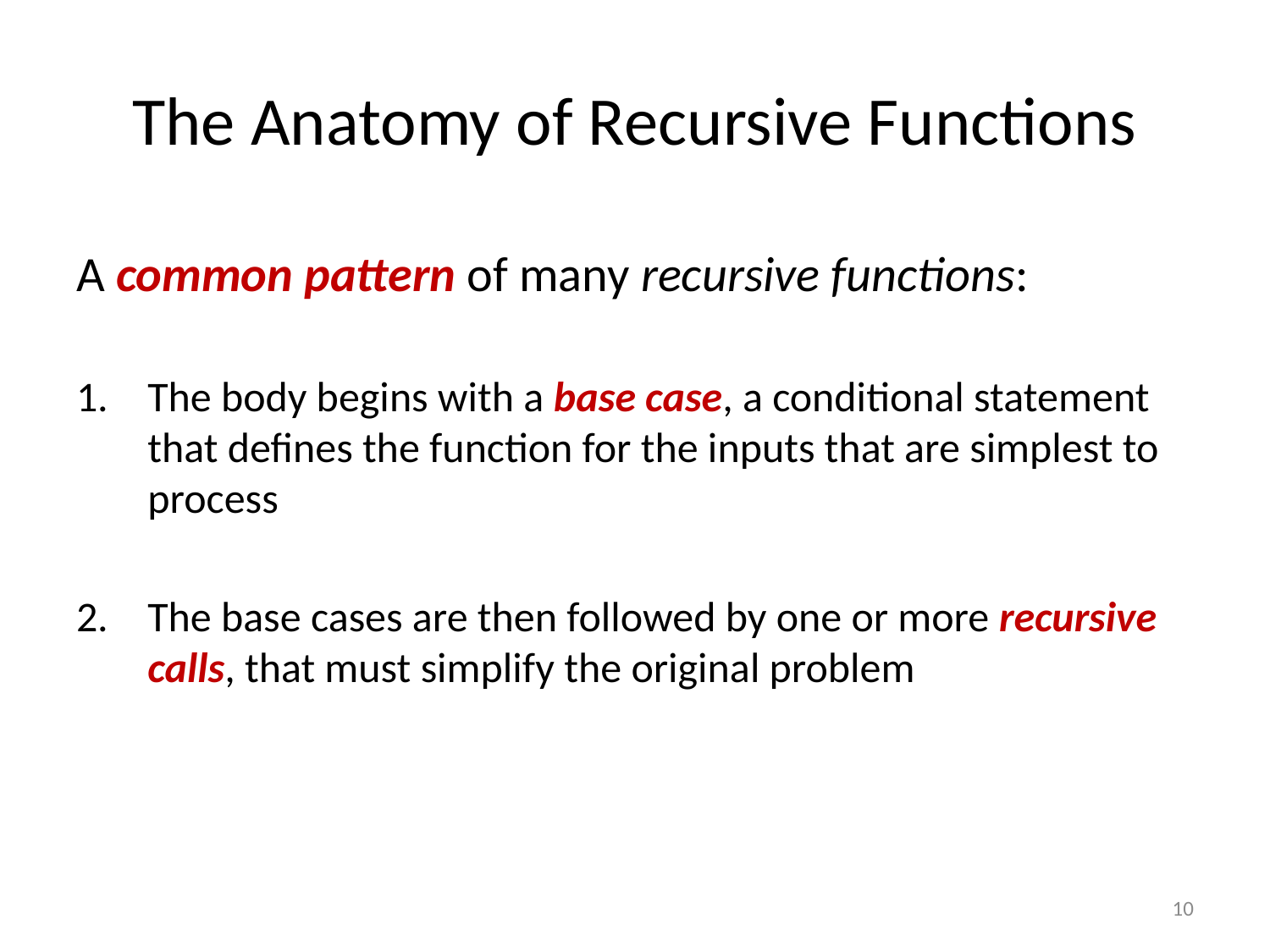

# The Anatomy of Recursive Functions
A common pattern of many recursive functions:

The body begins with a base case, a conditional statement that defines the function for the inputs that are simplest to process

The base cases are then followed by one or more recursive calls, that must simplify the original problem
10